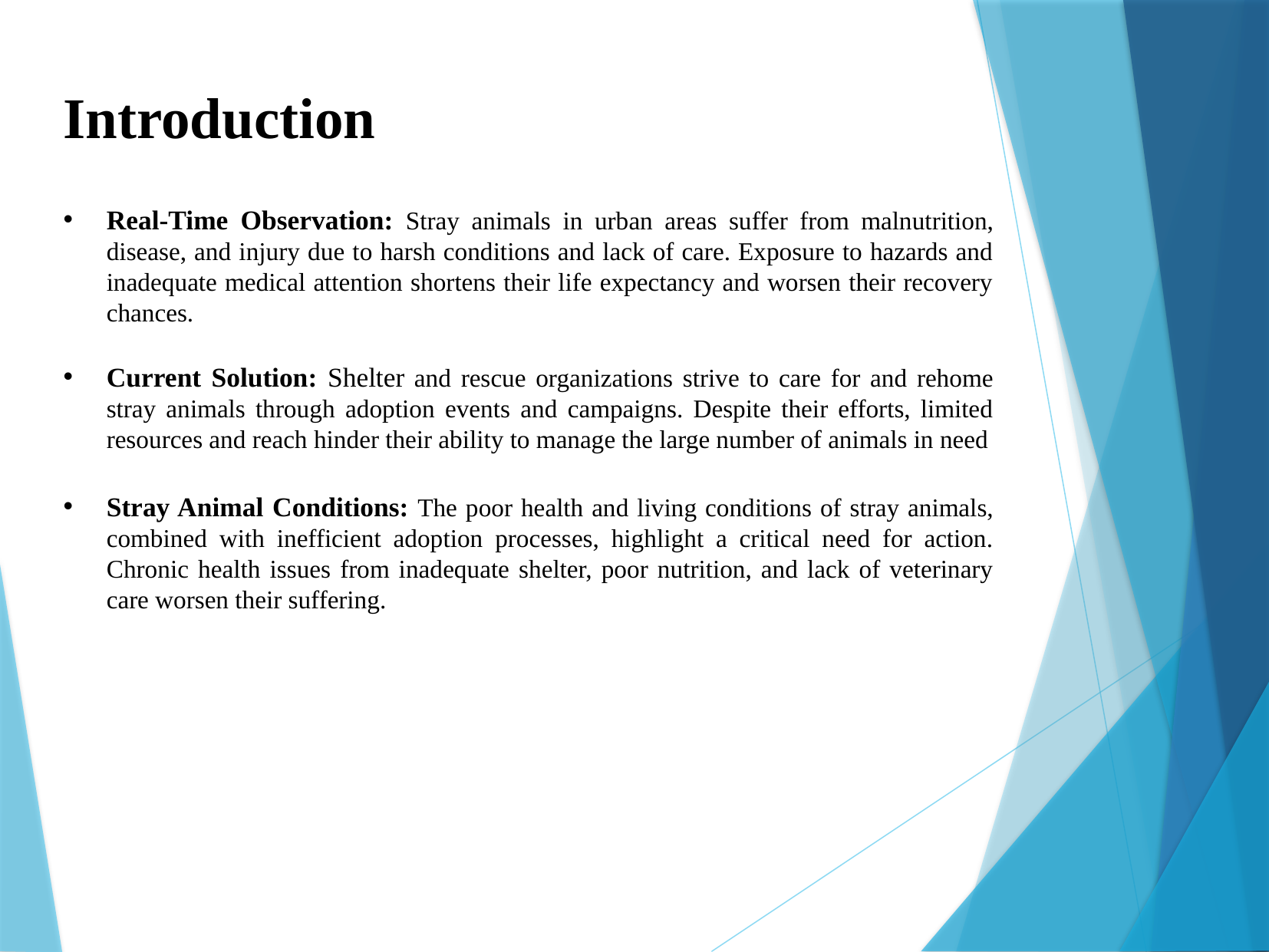

Introduction
Real-Time Observation: Stray animals in urban areas suffer from malnutrition, disease, and injury due to harsh conditions and lack of care. Exposure to hazards and inadequate medical attention shortens their life expectancy and worsen their recovery chances.

Current Solution: Shelter and rescue organizations strive to care for and rehome stray animals through adoption events and campaigns. Despite their efforts, limited resources and reach hinder their ability to manage the large number of animals in need

Stray Animal Conditions: The poor health and living conditions of stray animals, combined with inefficient adoption processes, highlight a critical need for action. Chronic health issues from inadequate shelter, poor nutrition, and lack of veterinary care worsen their suffering.